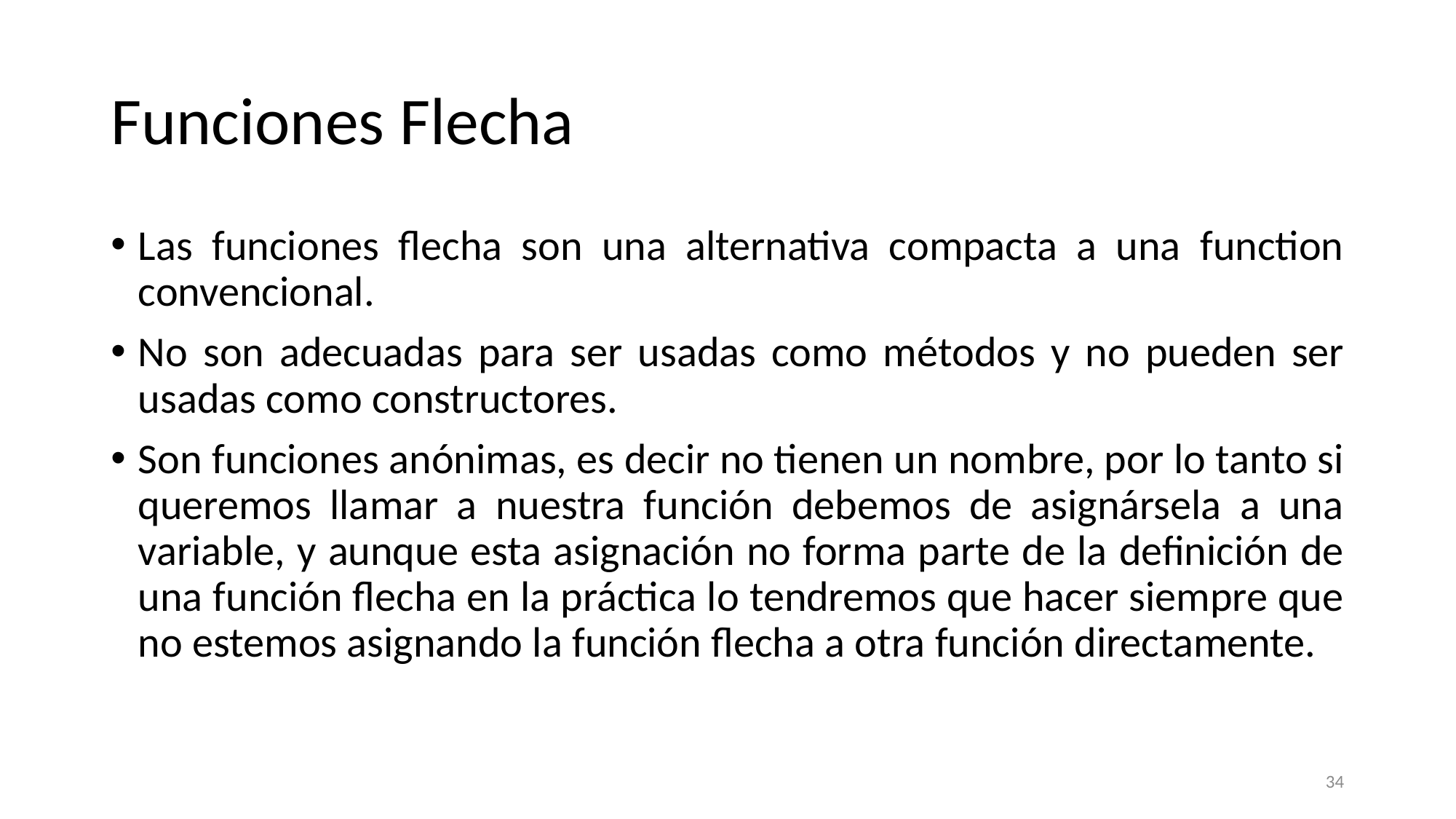

# Funciones Flecha
Las funciones flecha son una alternativa compacta a una function convencional.
No son adecuadas para ser usadas como métodos y no pueden ser usadas como constructores.
Son funciones anónimas, es decir no tienen un nombre, por lo tanto si queremos llamar a nuestra función debemos de asignársela a una variable, y aunque esta asignación no forma parte de la definición de una función flecha en la práctica lo tendremos que hacer siempre que no estemos asignando la función flecha a otra función directamente.

34